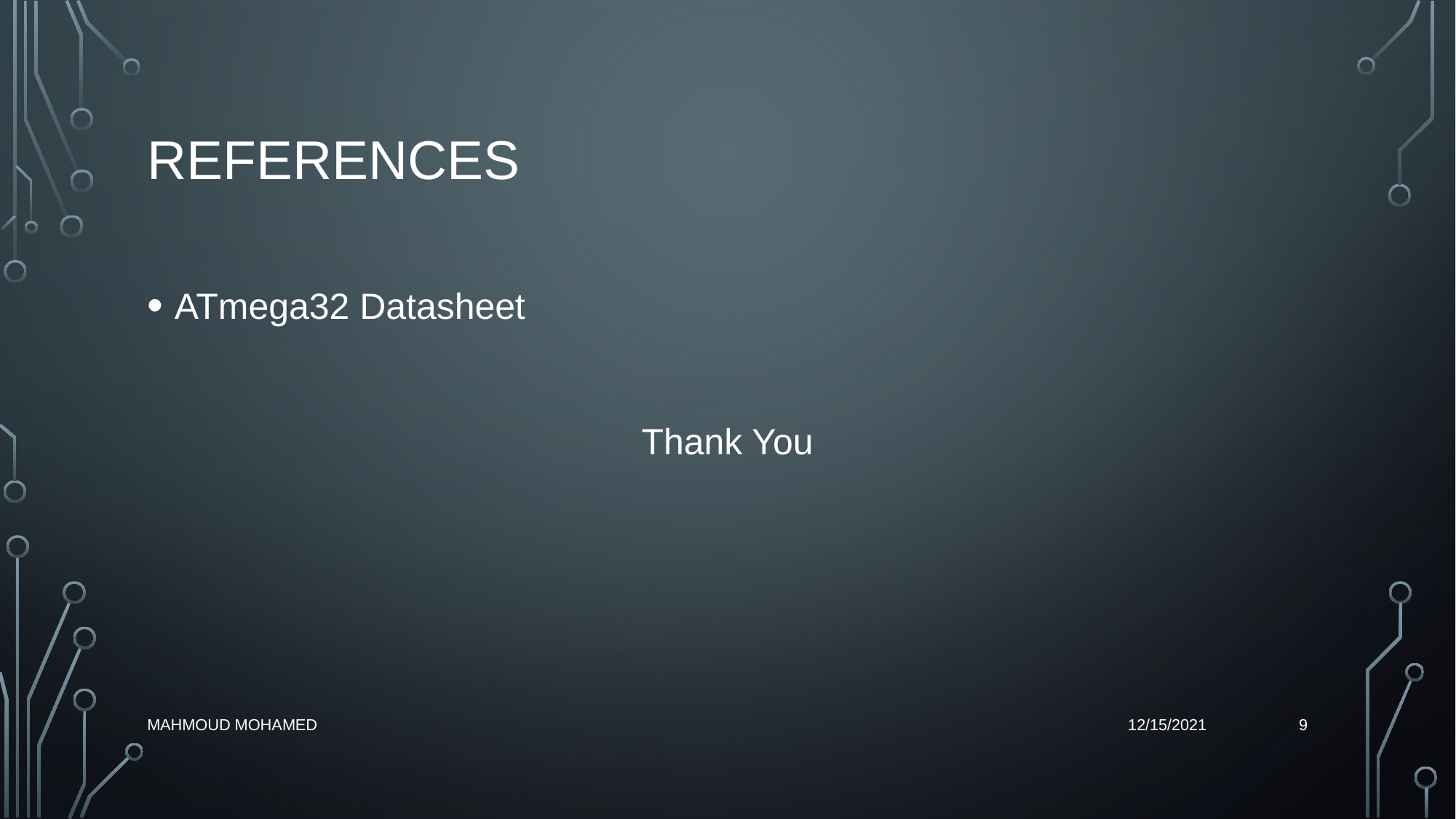

# References
ATmega32 Datasheet

Thank You
9
Mahmoud Mohamed
12/15/2021